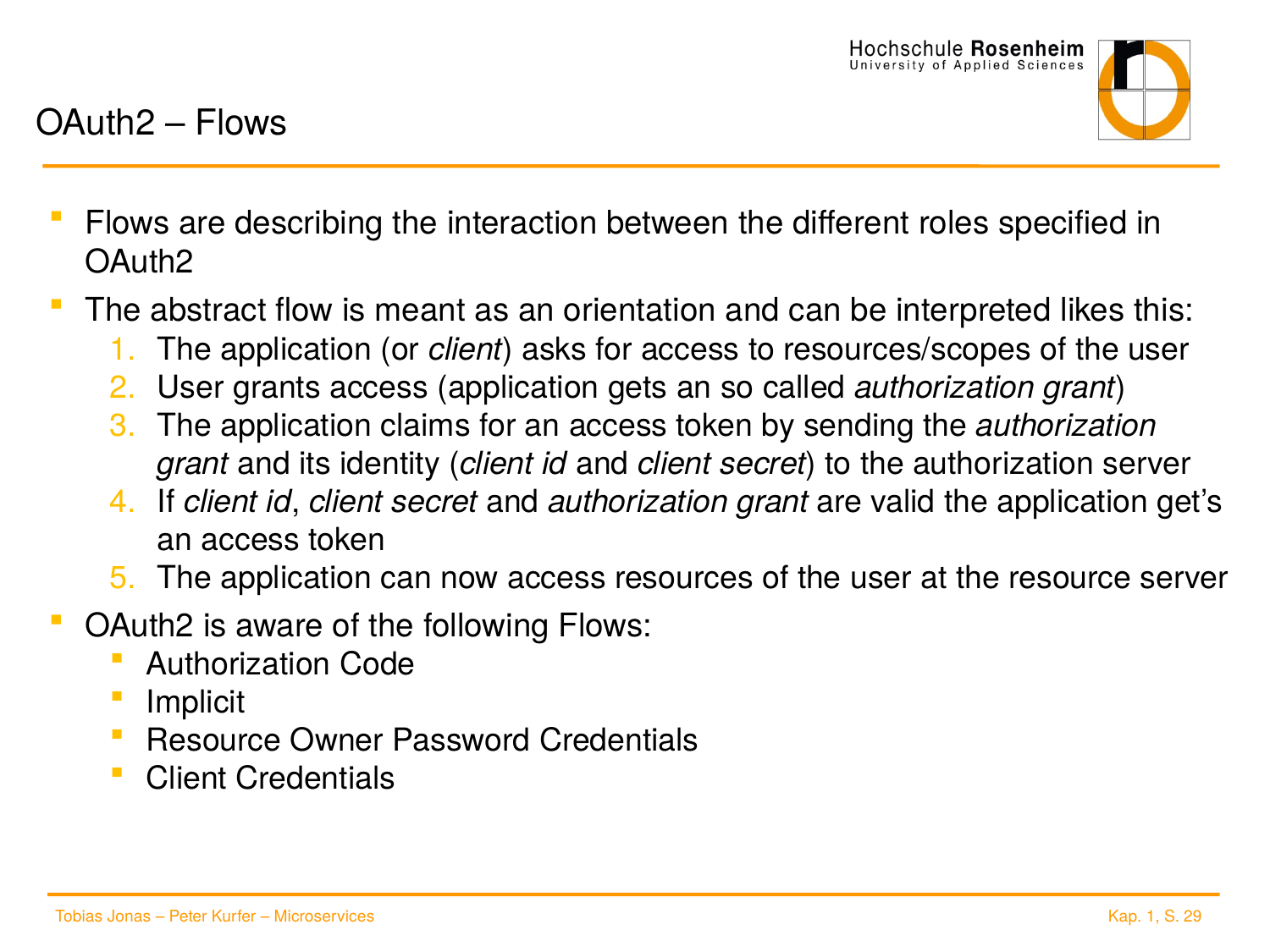

# OAuth2 – Flows
Flows are describing the interaction between the different roles specified in OAuth2
The abstract flow is meant as an orientation and can be interpreted likes this:
The application (or client) asks for access to resources/scopes of the user
User grants access (application gets an so called authorization grant)
The application claims for an access token by sending the authorization grant and its identity (client id and client secret) to the authorization server
If client id, client secret and authorization grant are valid the application get’s an access token
The application can now access resources of the user at the resource server
OAuth2 is aware of the following Flows:
Authorization Code
Implicit
Resource Owner Password Credentials
Client Credentials